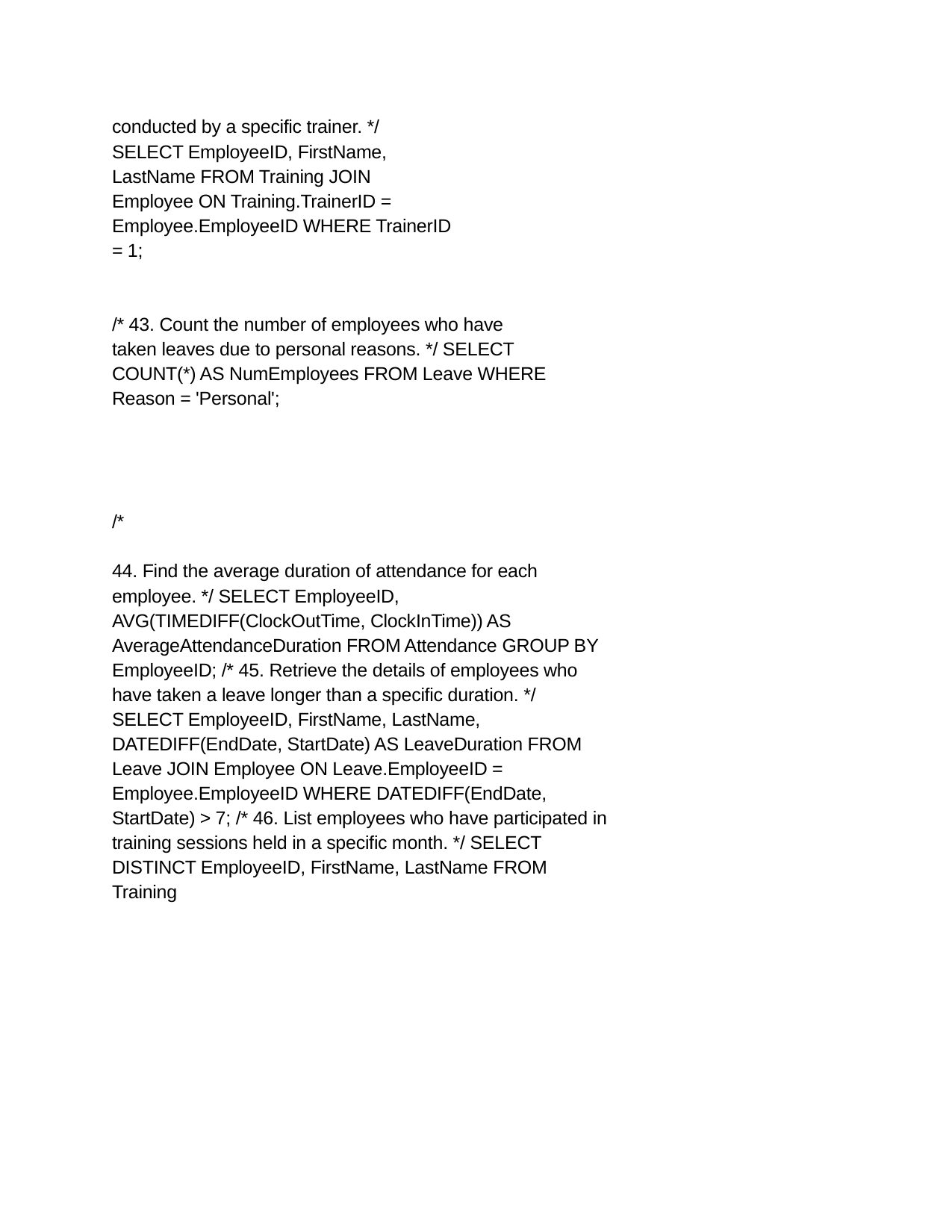

conducted by a specific trainer. */ SELECT EmployeeID, FirstName, LastName FROM Training JOIN Employee ON Training.TrainerID = Employee.EmployeeID WHERE TrainerID = 1;
/* 43. Count the number of employees who have taken leaves due to personal reasons. */ SELECT COUNT(*) AS NumEmployees FROM Leave WHERE Reason = 'Personal';
/*
44. Find the average duration of attendance for each employee. */ SELECT EmployeeID, AVG(TIMEDIFF(ClockOutTime, ClockInTime)) AS AverageAttendanceDuration FROM Attendance GROUP BY EmployeeID; /* 45. Retrieve the details of employees who have taken a leave longer than a specific duration. */ SELECT EmployeeID, FirstName, LastName, DATEDIFF(EndDate, StartDate) AS LeaveDuration FROM Leave JOIN Employee ON Leave.EmployeeID = Employee.EmployeeID WHERE DATEDIFF(EndDate, StartDate) > 7; /* 46. List employees who have participated in training sessions held in a specific month. */ SELECT DISTINCT EmployeeID, FirstName, LastName FROM Training